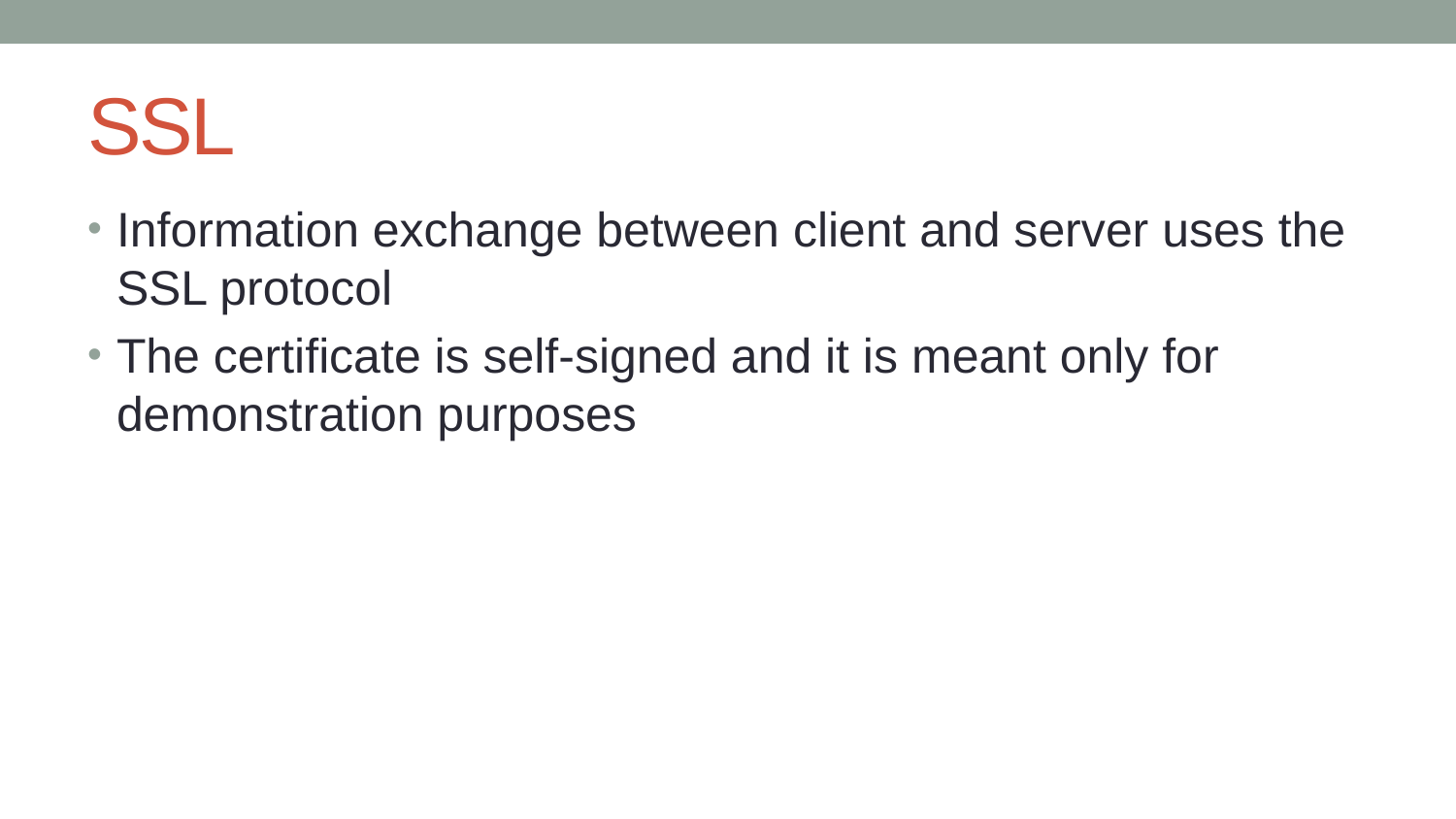

# SSL
Information exchange between client and server uses the SSL protocol
The certificate is self-signed and it is meant only for demonstration purposes